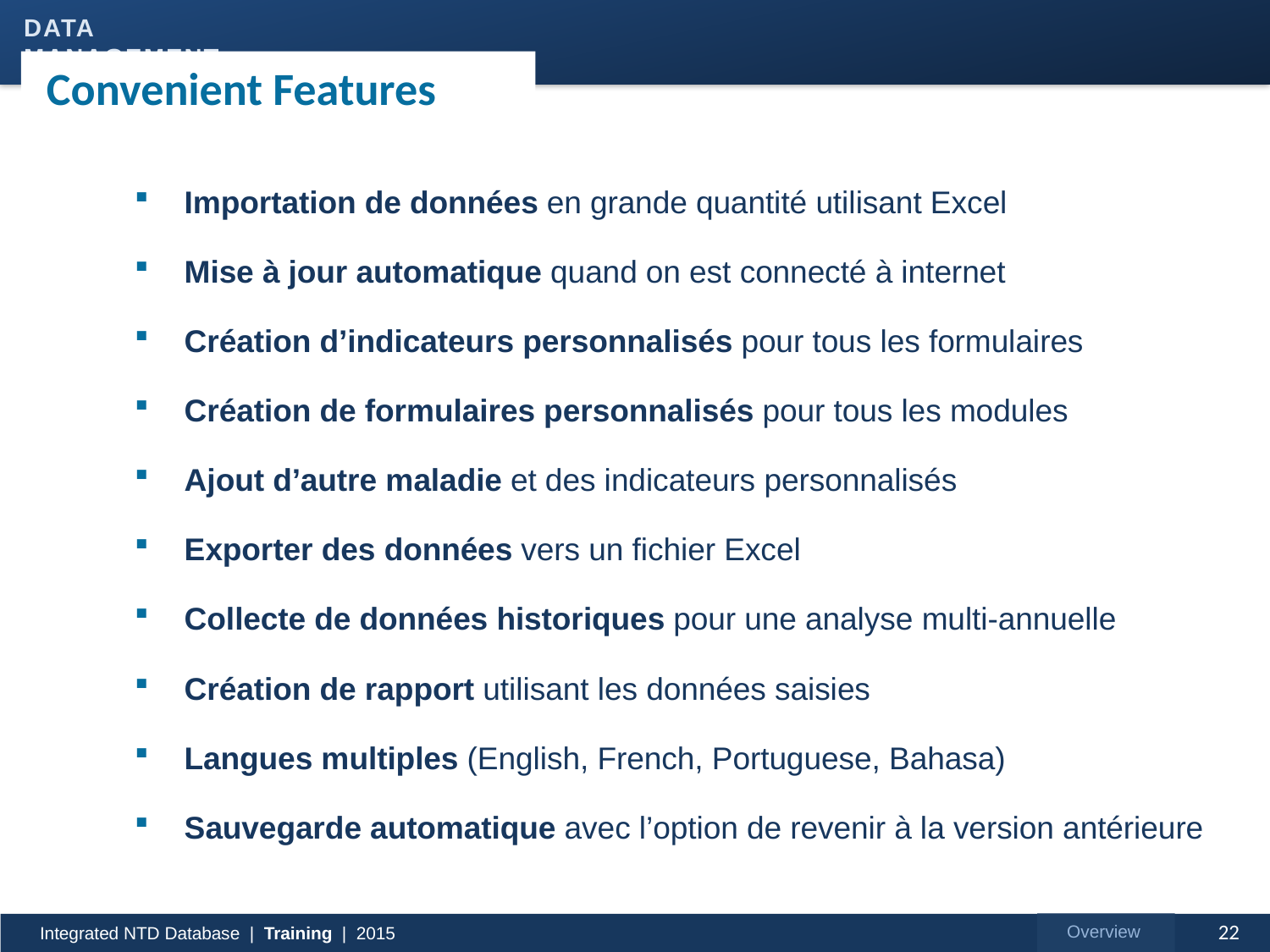

data management

# Convenient Features
Importation de données en grande quantité utilisant Excel
Mise à jour automatique quand on est connecté à internet
Création d’indicateurs personnalisés pour tous les formulaires
Création de formulaires personnalisés pour tous les modules
Ajout d’autre maladie et des indicateurs personnalisés
Exporter des données vers un fichier Excel
Collecte de données historiques pour une analyse multi-annuelle
Création de rapport utilisant les données saisies
Langues multiples (English, French, Portuguese, Bahasa)
Sauvegarde automatique avec l’option de revenir à la version antérieure